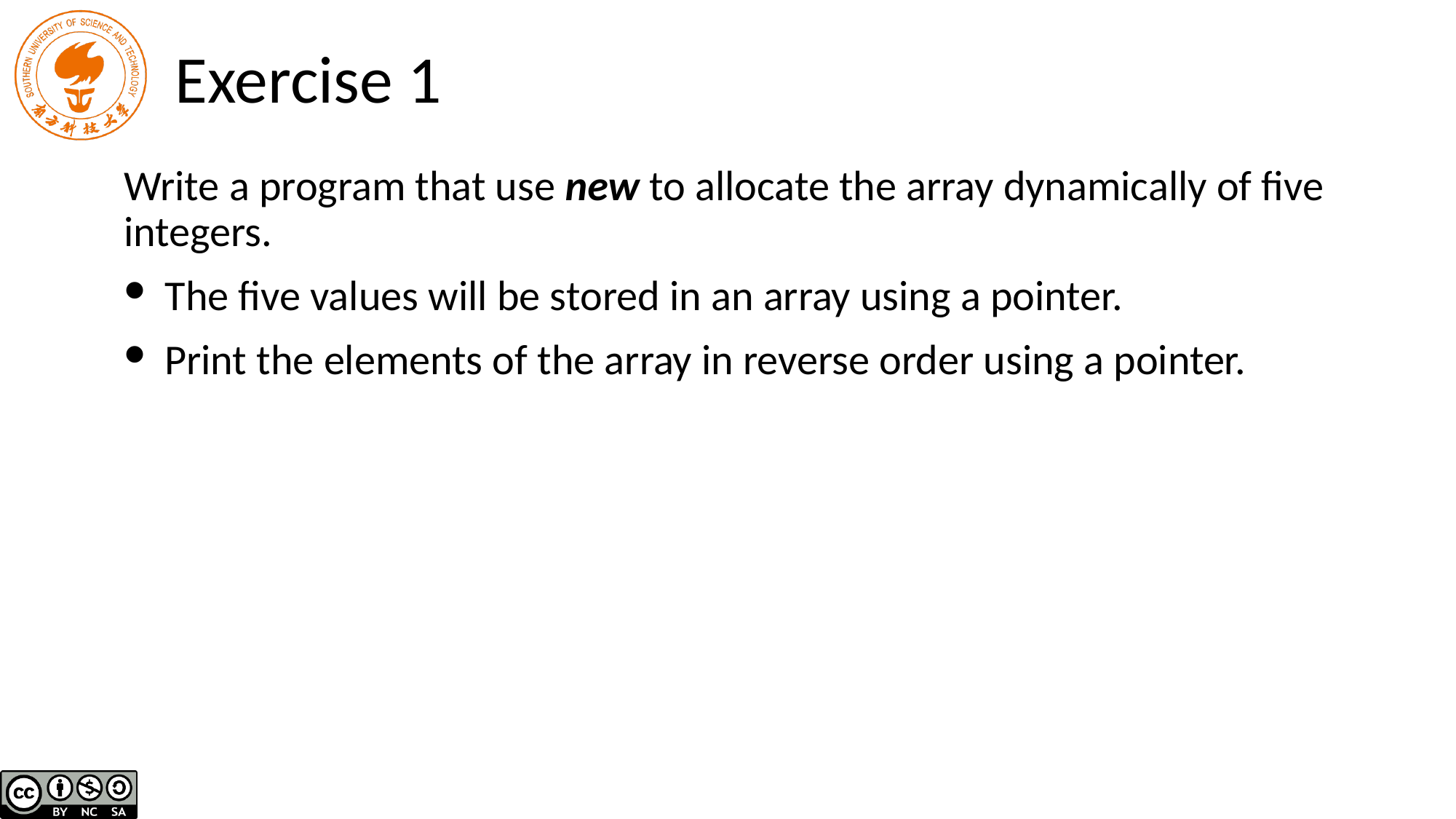

# Exercise 1
Write a program that use new to allocate the array dynamically of five integers.
The five values will be stored in an array using a pointer.
Print the elements of the array in reverse order using a pointer.